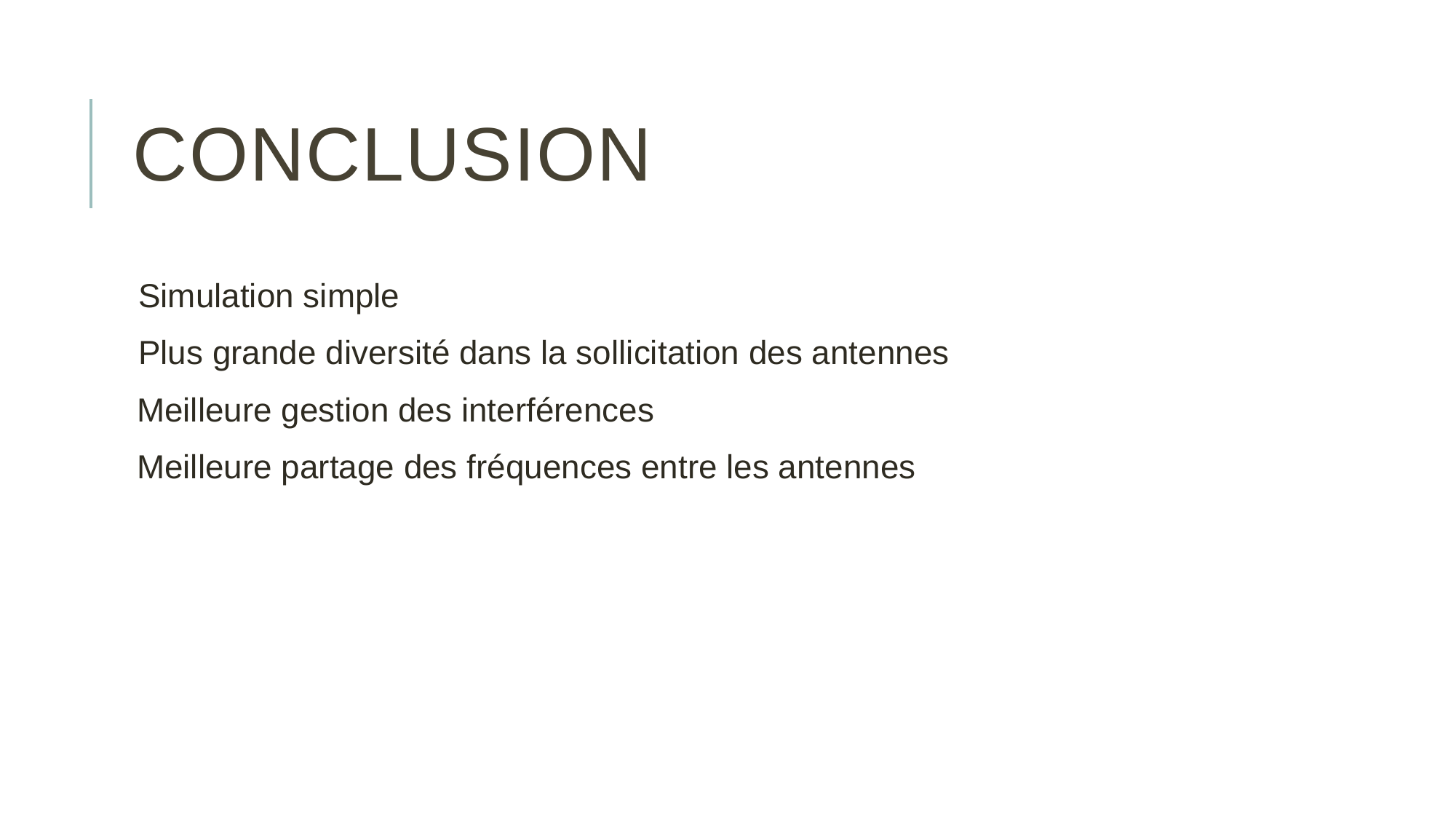

# Conclusion
Simulation simple
Plus grande diversité dans la sollicitation des antennes
 Meilleure gestion des interférences
 Meilleure partage des fréquences entre les antennes